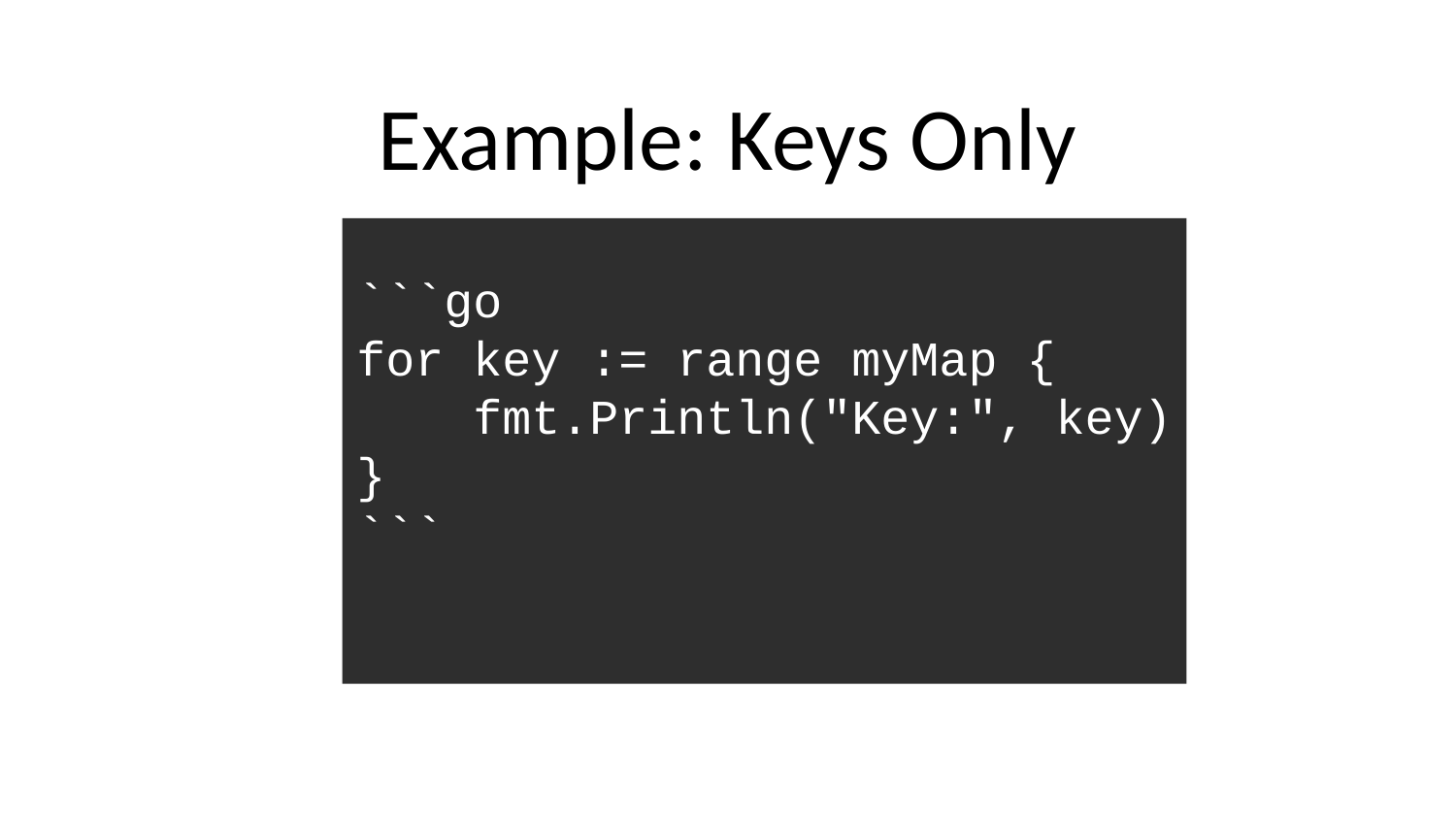

# Example: Keys Only

```go
for key := range myMap {
    fmt.Println("Key:", key)
}
```